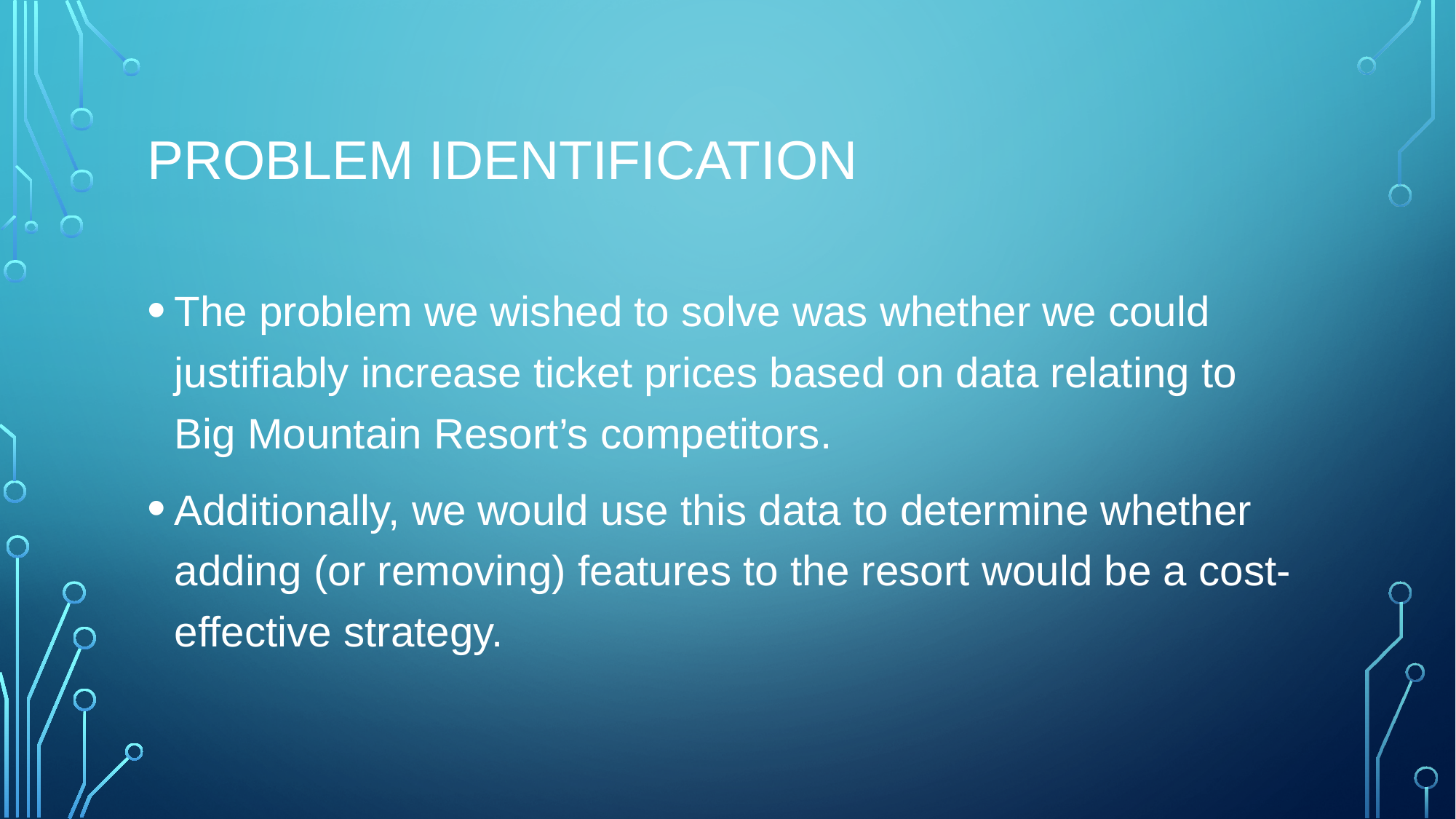

# Problem identification
The problem we wished to solve was whether we could justifiably increase ticket prices based on data relating to Big Mountain Resort’s competitors.
Additionally, we would use this data to determine whether adding (or removing) features to the resort would be a cost-effective strategy.